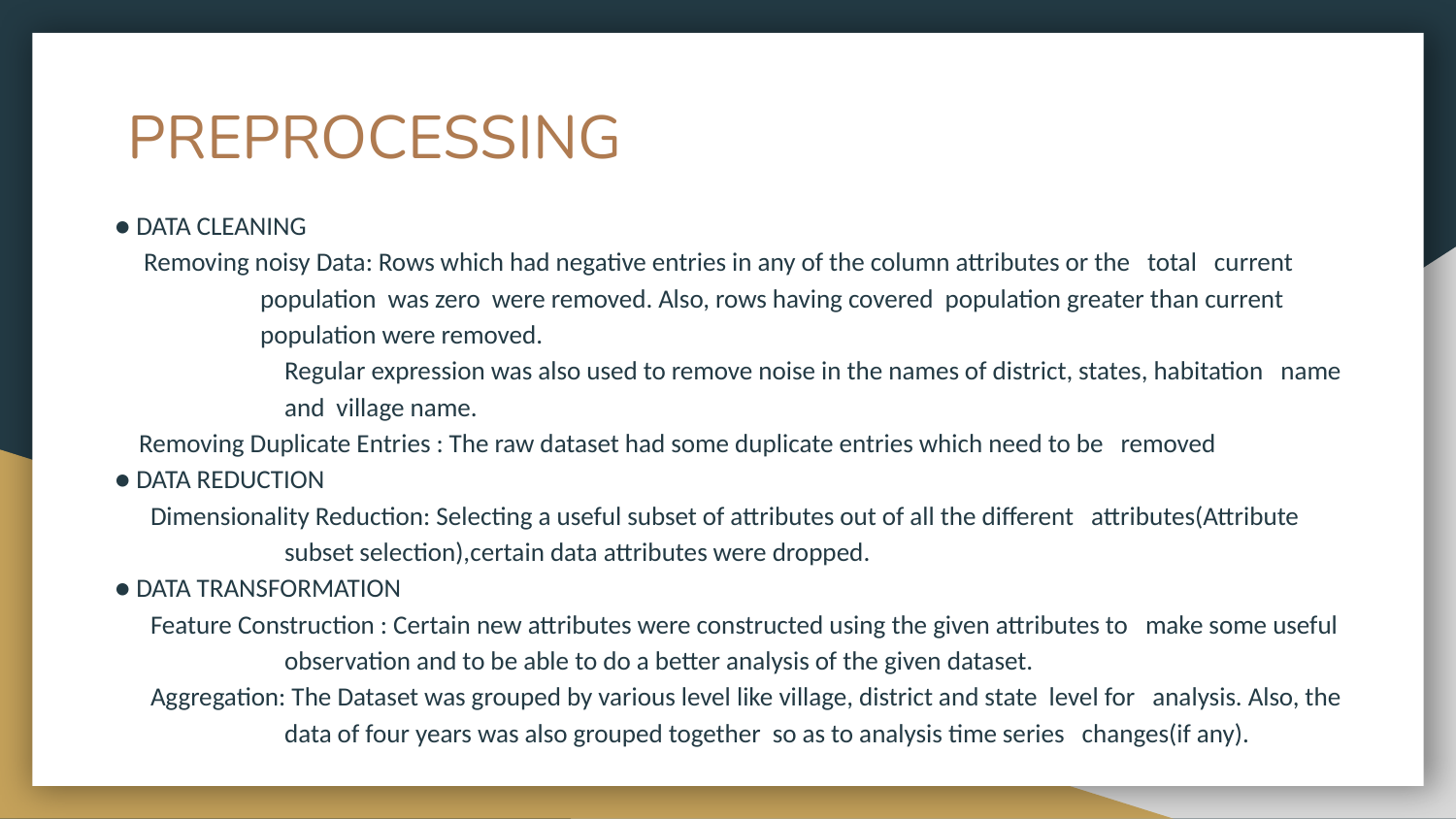

# PREPROCESSING
● DATA CLEANING
     Removing noisy Data: Rows which had negative entries in any of the column attributes or the   total   current 	population  was zero  were removed. Also, rows having covered  population greater than current  	population were removed.
  	Regular expression was also used to remove noise in the names of district, states, habitation   name 	and  village name.
Removing Duplicate Entries : The raw dataset had some duplicate entries which need to be   removed
● DATA REDUCTION
  Dimensionality Reduction: Selecting a useful subset of attributes out of all the different   attributes(Attribute 	subset selection),certain data attributes were dropped.
● DATA TRANSFORMATION
  Feature Construction : Certain new attributes were constructed using the given attributes to   make some useful 	observation and to be able to do a better analysis of the given dataset.
  Aggregation: The Dataset was grouped by various level like village, district and state  level for   analysis. Also, the 	data of four years was also grouped together  so as to analysis time series   changes(if any).